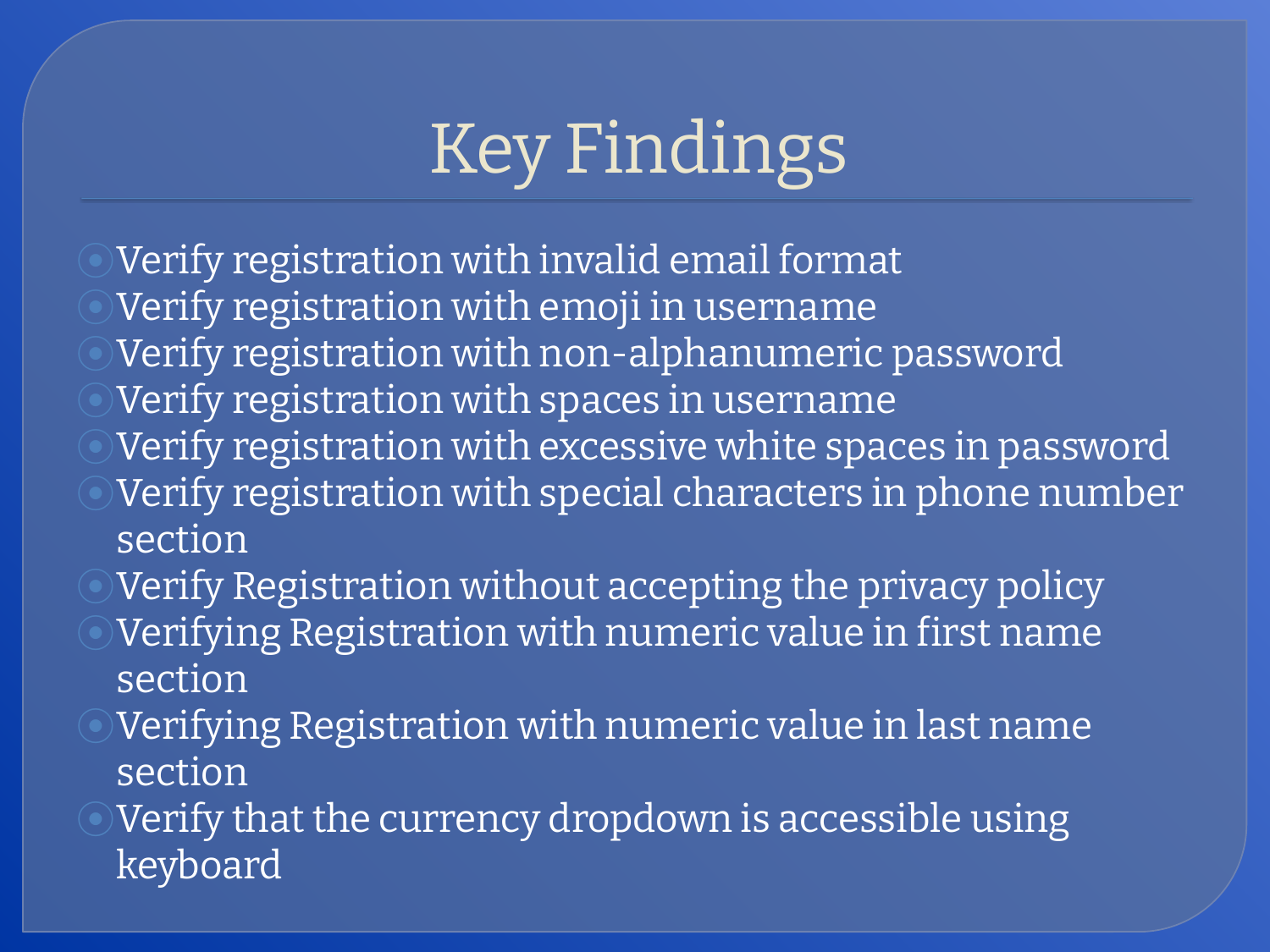

# Key Findings
Verify registration with invalid email format
Verify registration with emoji in username
Verify registration with non-alphanumeric password
Verify registration with spaces in username
Verify registration with excessive white spaces in password
Verify registration with special characters in phone number section
Verify Registration without accepting the privacy policy
Verifying Registration with numeric value in first name section
Verifying Registration with numeric value in last name section
Verify that the currency dropdown is accessible using keyboard